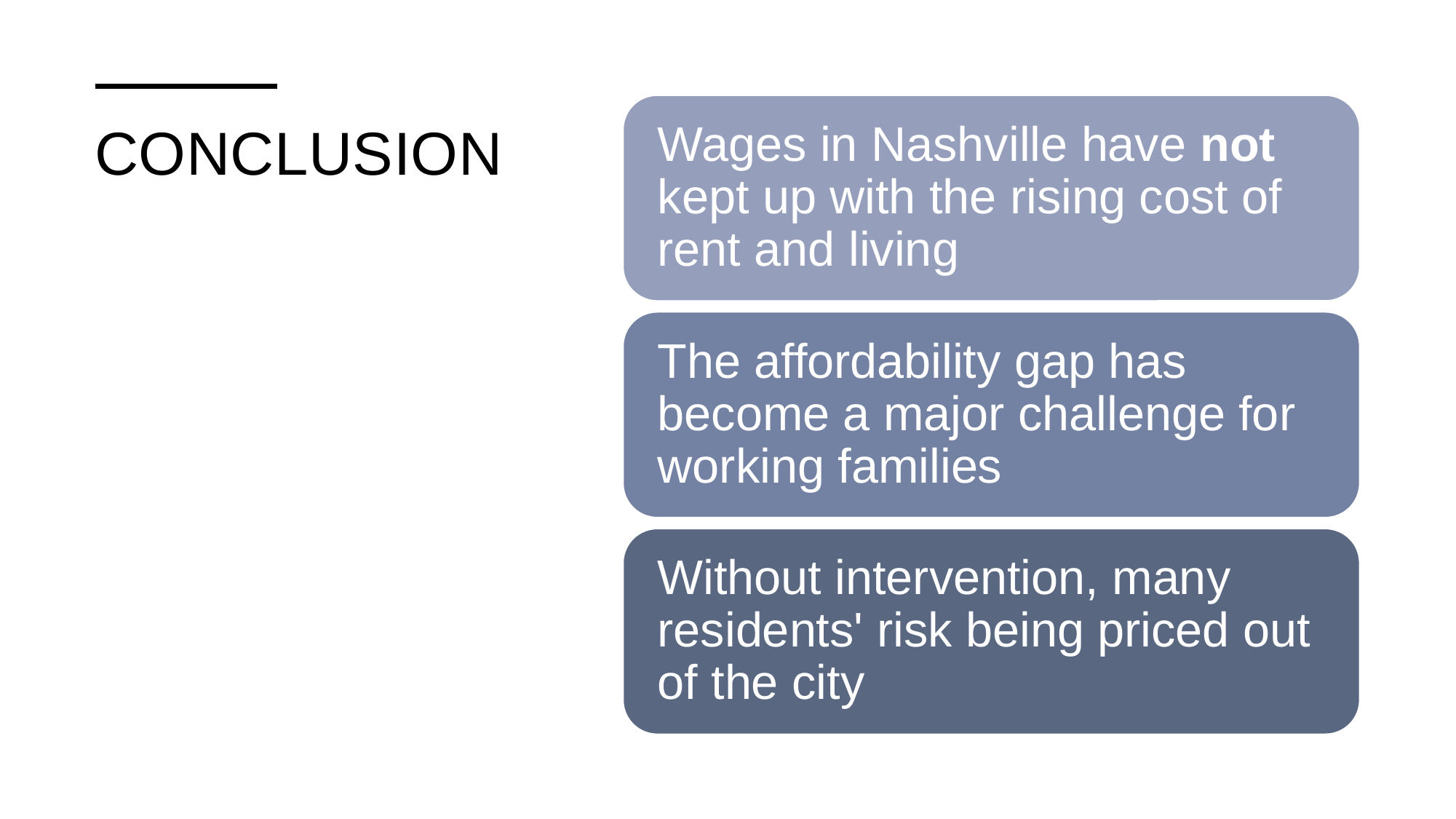

Wages in Nashville have not kept up with the rising cost of rent and living
The affordability gap has become a major challenge for working families
Without intervention, many residents' risk being priced out of the city
# Conclusion